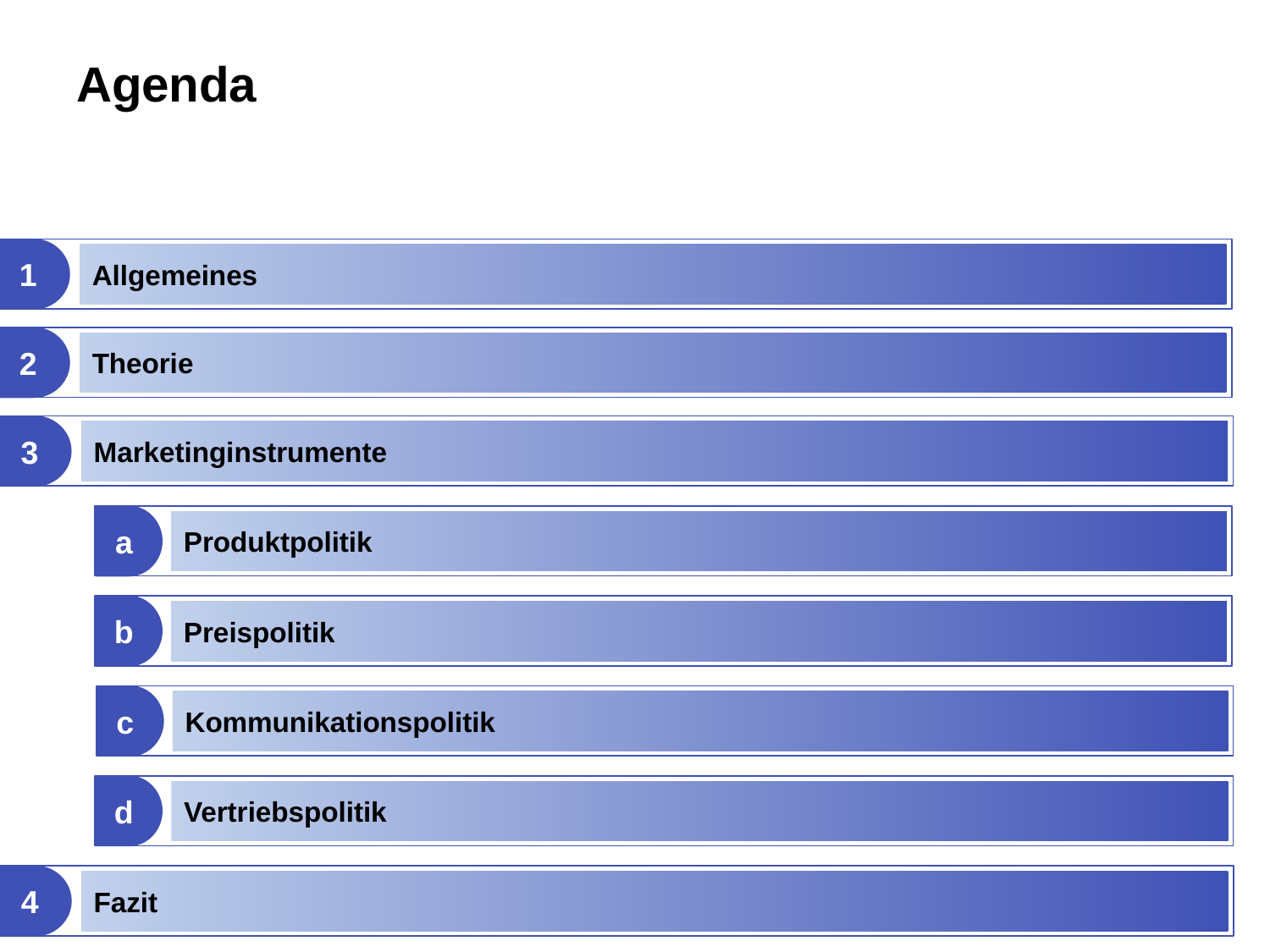

Agenda

1
Allgemeines

2
Theorie

3
Marketinginstrumente

a
Produktpolitik

b
Preispolitik

c
Kommunikationspolitik

d
Vertriebspolitik

4
Fazit
2